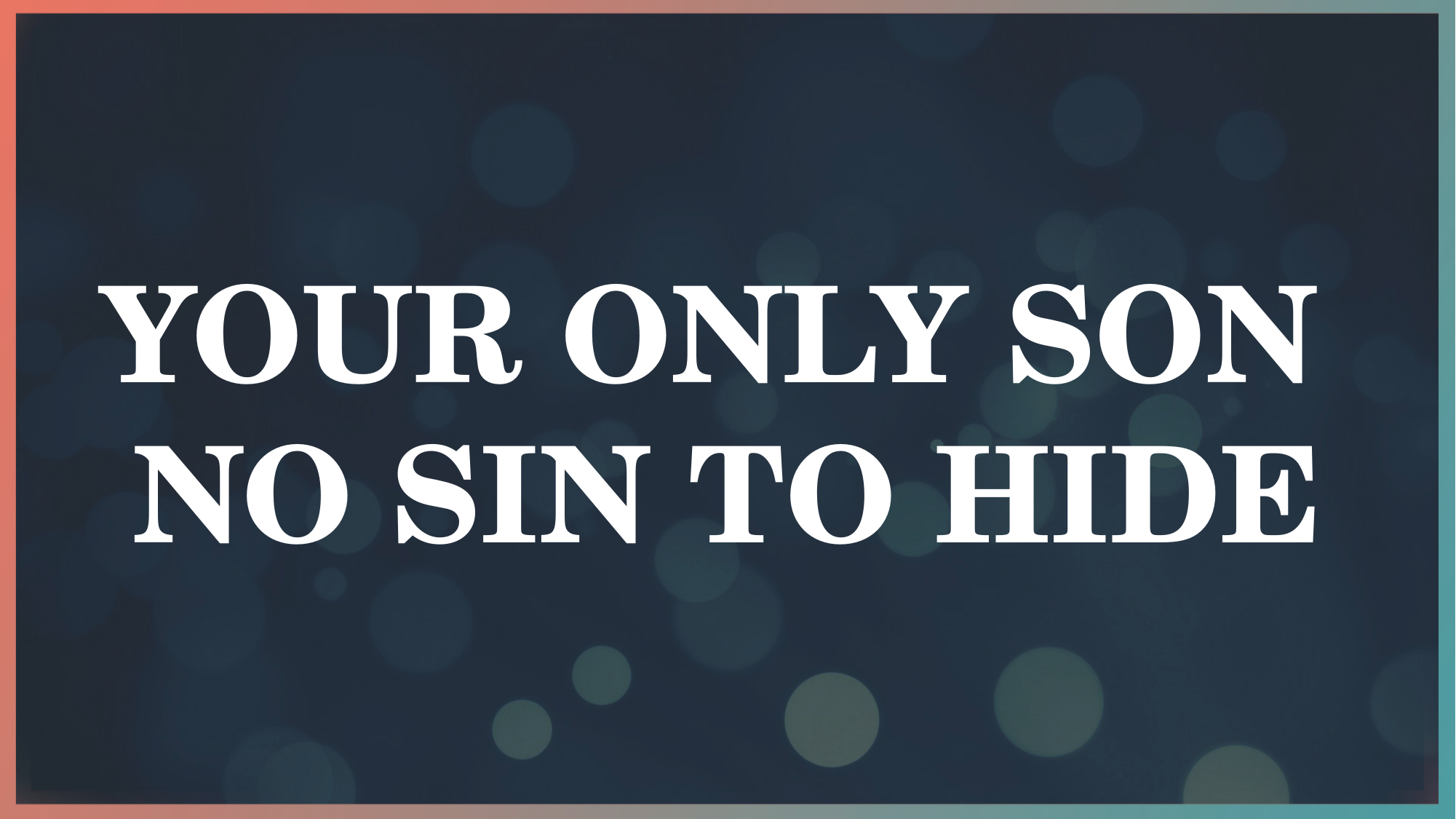

YOUR ONLY SON
NO SIN TO HIDE